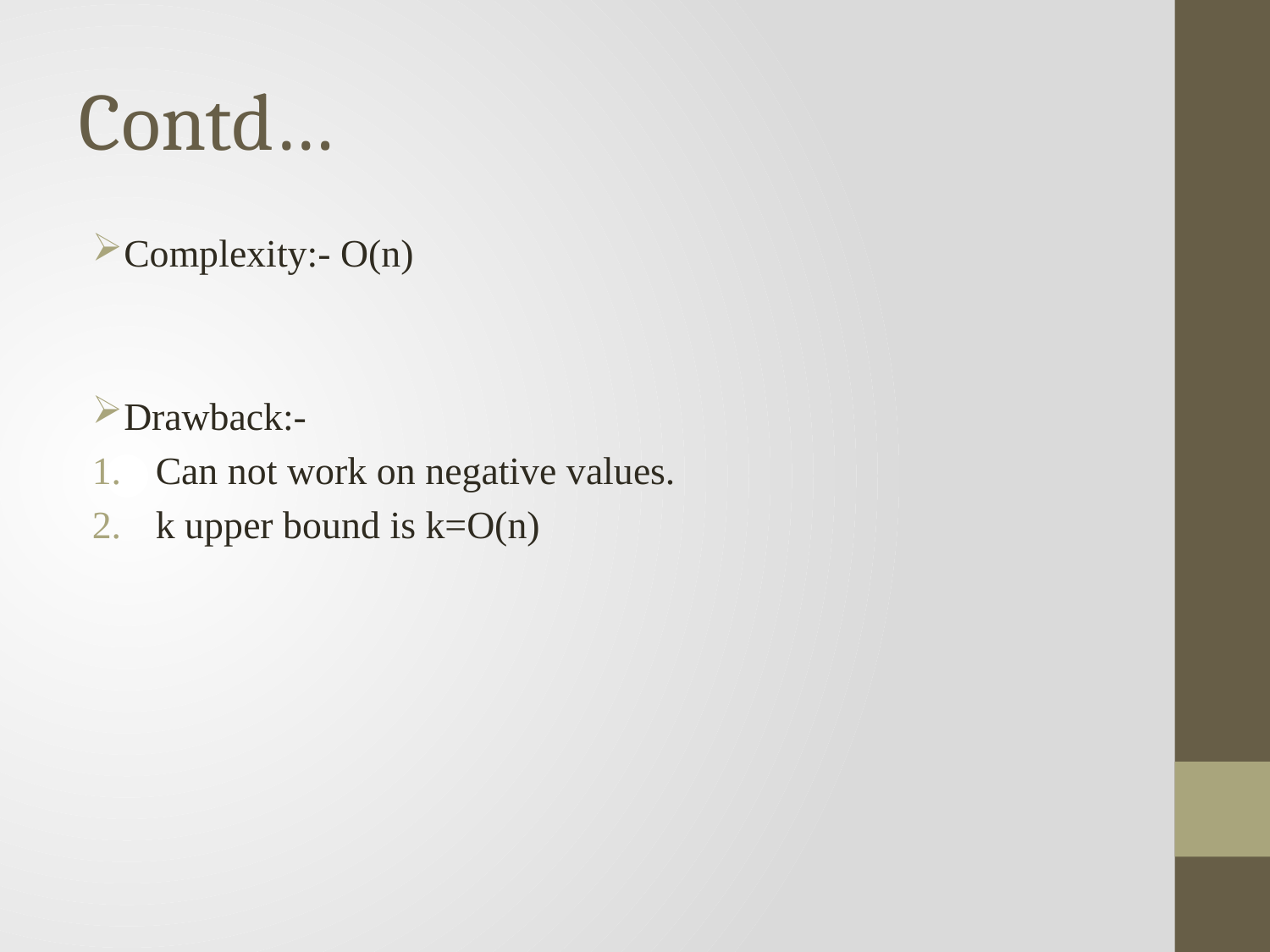

# Contd…
Complexity:- O(n)

Drawback:-
Can not work on negative values.
k upper bound is k=O(n)